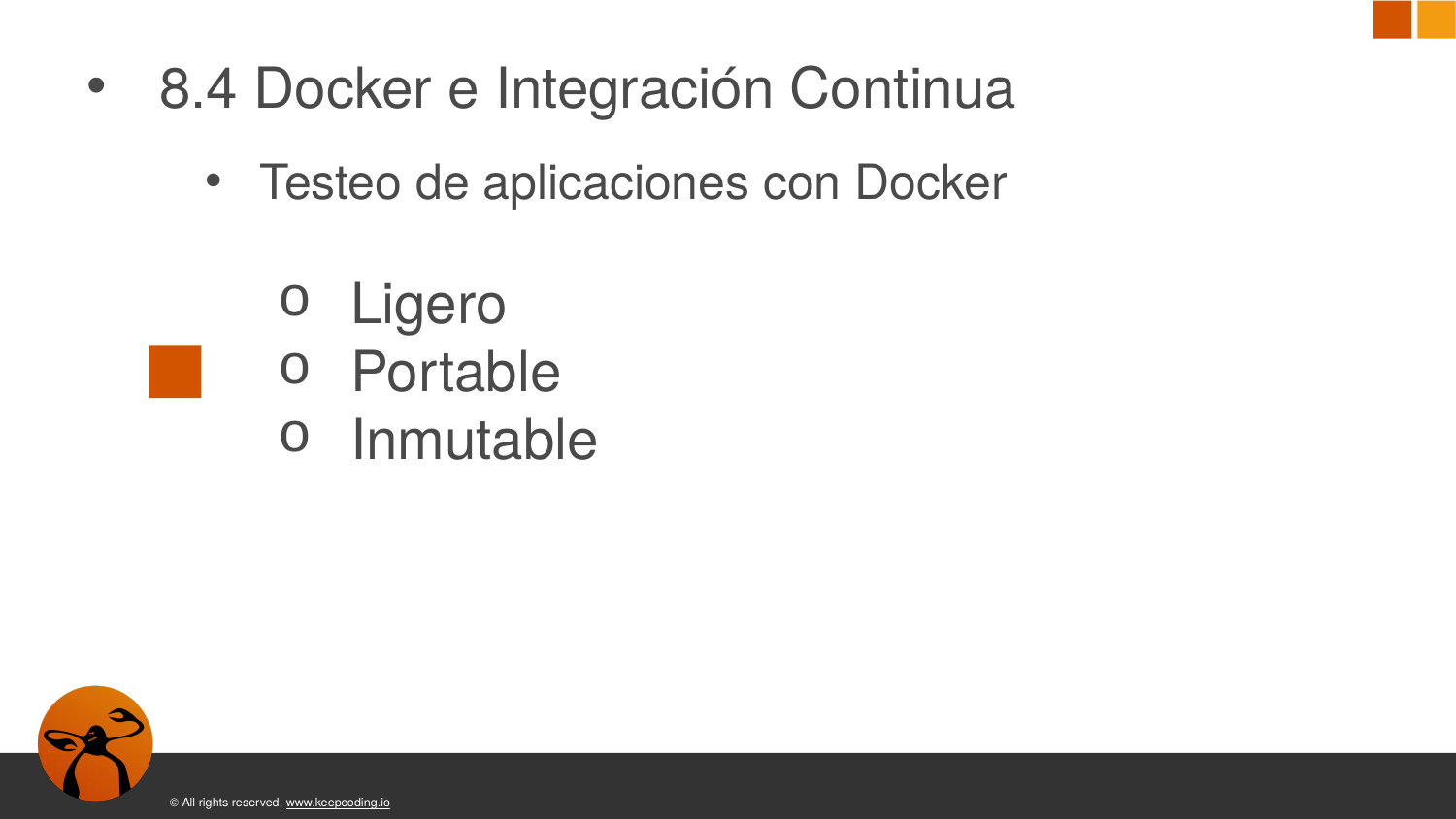

8.4 Docker e Integración Continua

Testeo de aplicaciones con Docker

Ligero
Portable
Inmutable